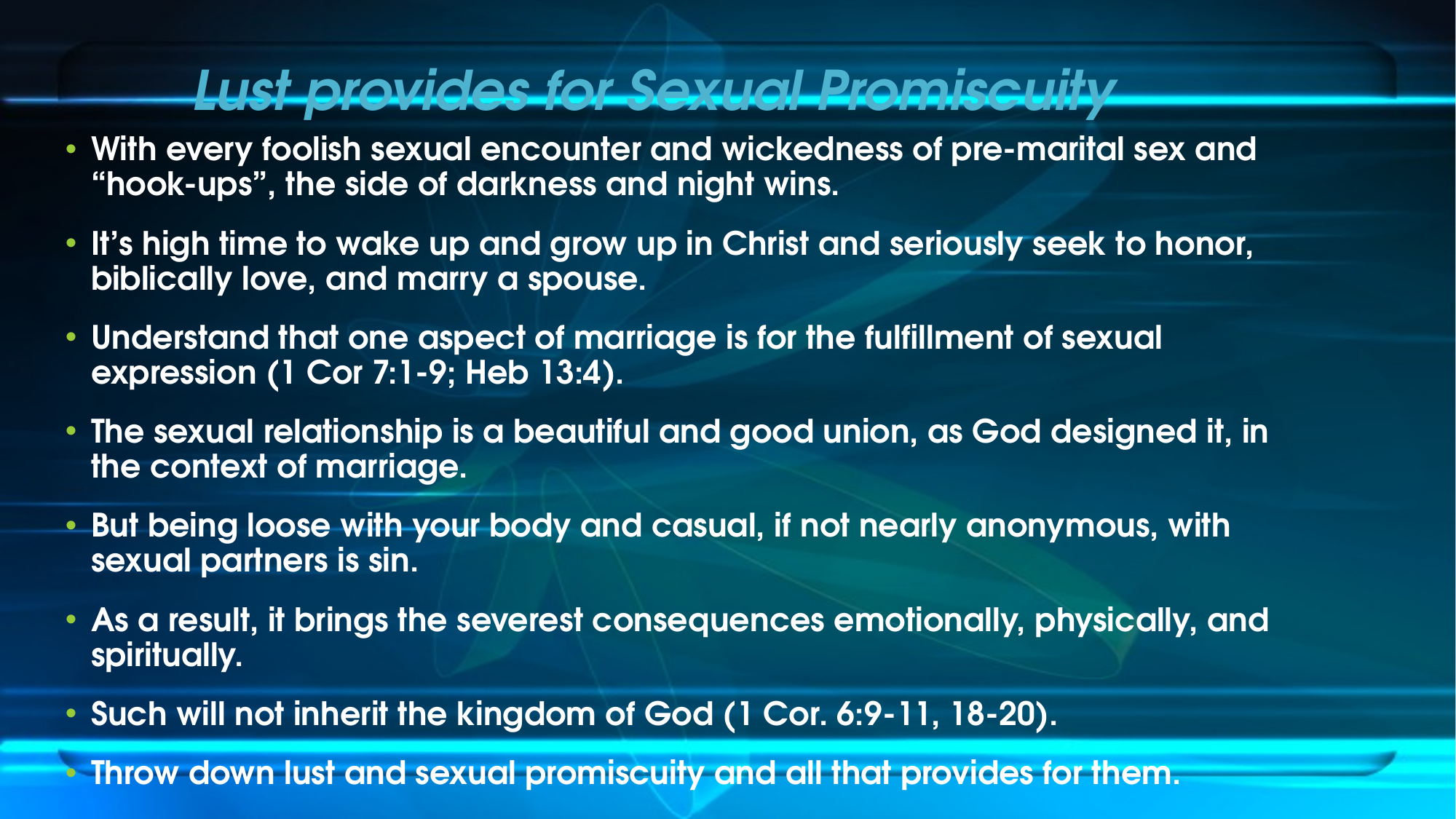

# Lust provides for Sexual Promiscuity
With every foolish sexual encounter and wickedness of pre-marital sex and “hook-ups”, the side of darkness and night wins.
It’s high time to wake up and grow up in Christ and seriously seek to honor, biblically love, and marry a spouse.
Understand that one aspect of marriage is for the fulfillment of sexual expression (1 Cor 7:1-9; Heb 13:4).
The sexual relationship is a beautiful and good union, as God designed it, in the context of marriage.
But being loose with your body and casual, if not nearly anonymous, with sexual partners is sin.
As a result, it brings the severest consequences emotionally, physically, and spiritually.
Such will not inherit the kingdom of God (1 Cor. 6:9-11, 18-20).
Throw down lust and sexual promiscuity and all that provides for them.